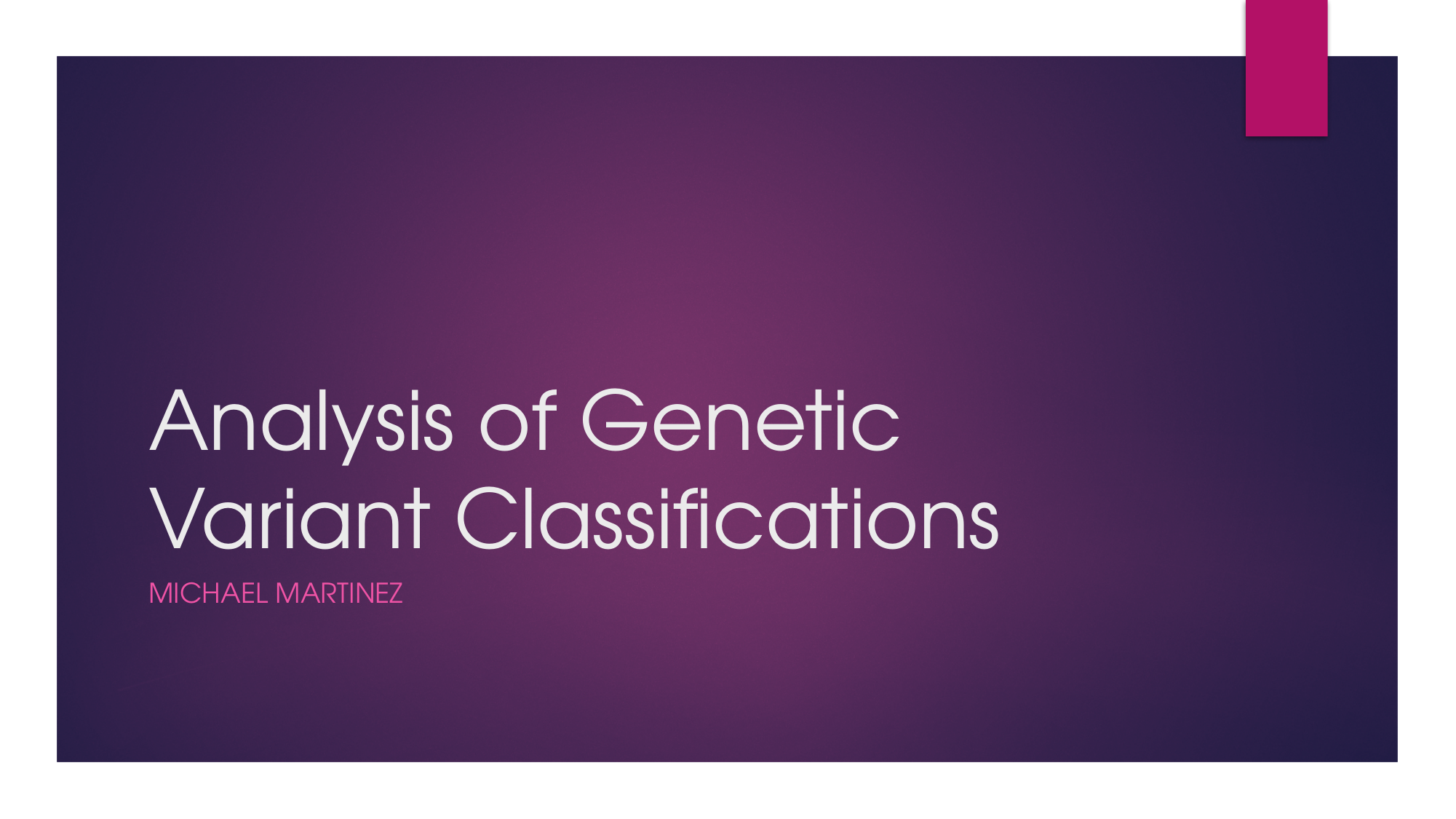

# Analysis of Genetic Variant Classifications
Michael Martinez